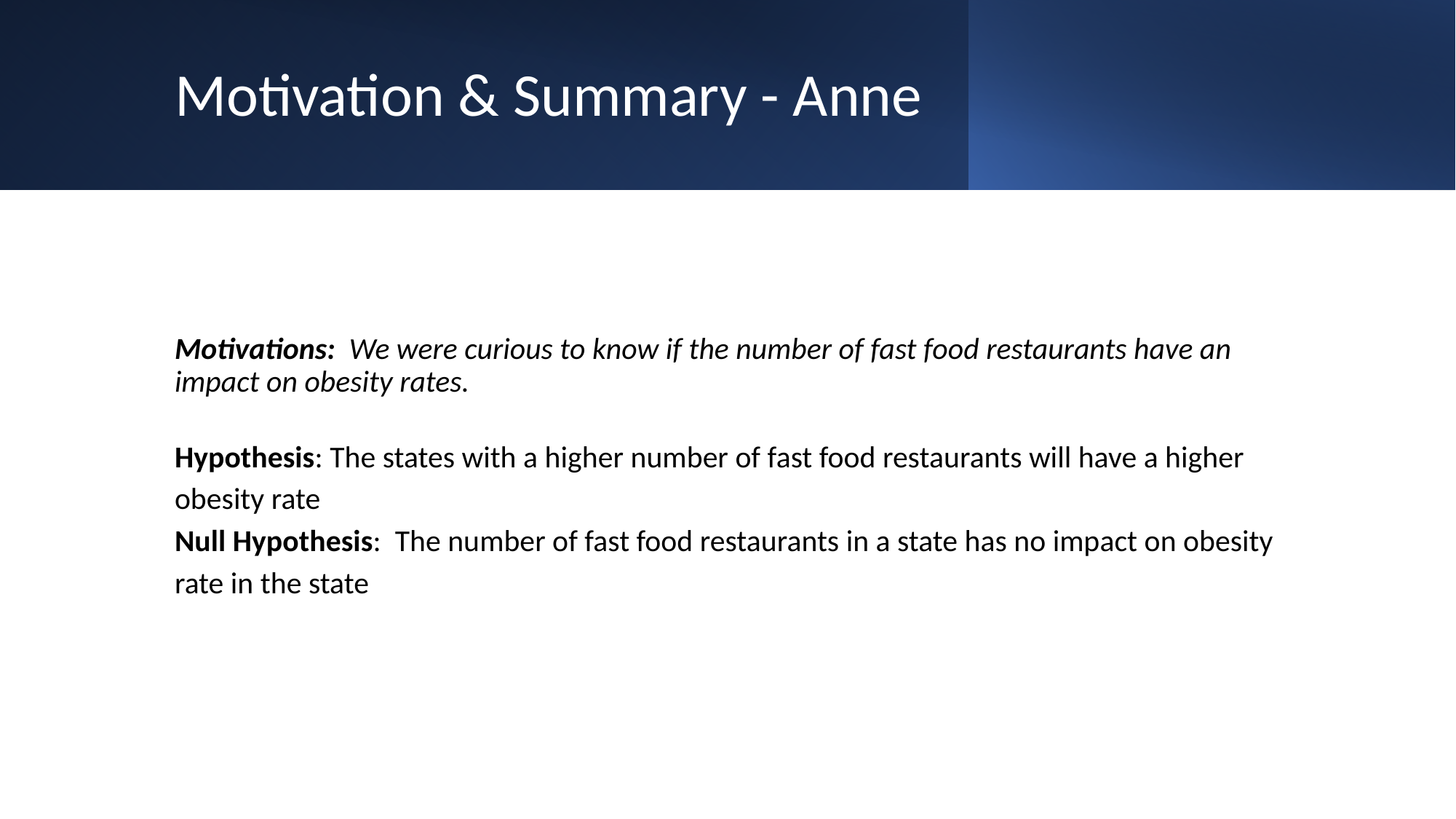

# Motivation & Summary - Anne
Motivations:  We were curious to know if the number of fast food restaurants have an impact on obesity rates.

Hypothesis: The states with a higher number of fast food restaurants will have a higher obesity rate
Null Hypothesis:  The number of fast food restaurants in a state has no impact on obesity rate in the state